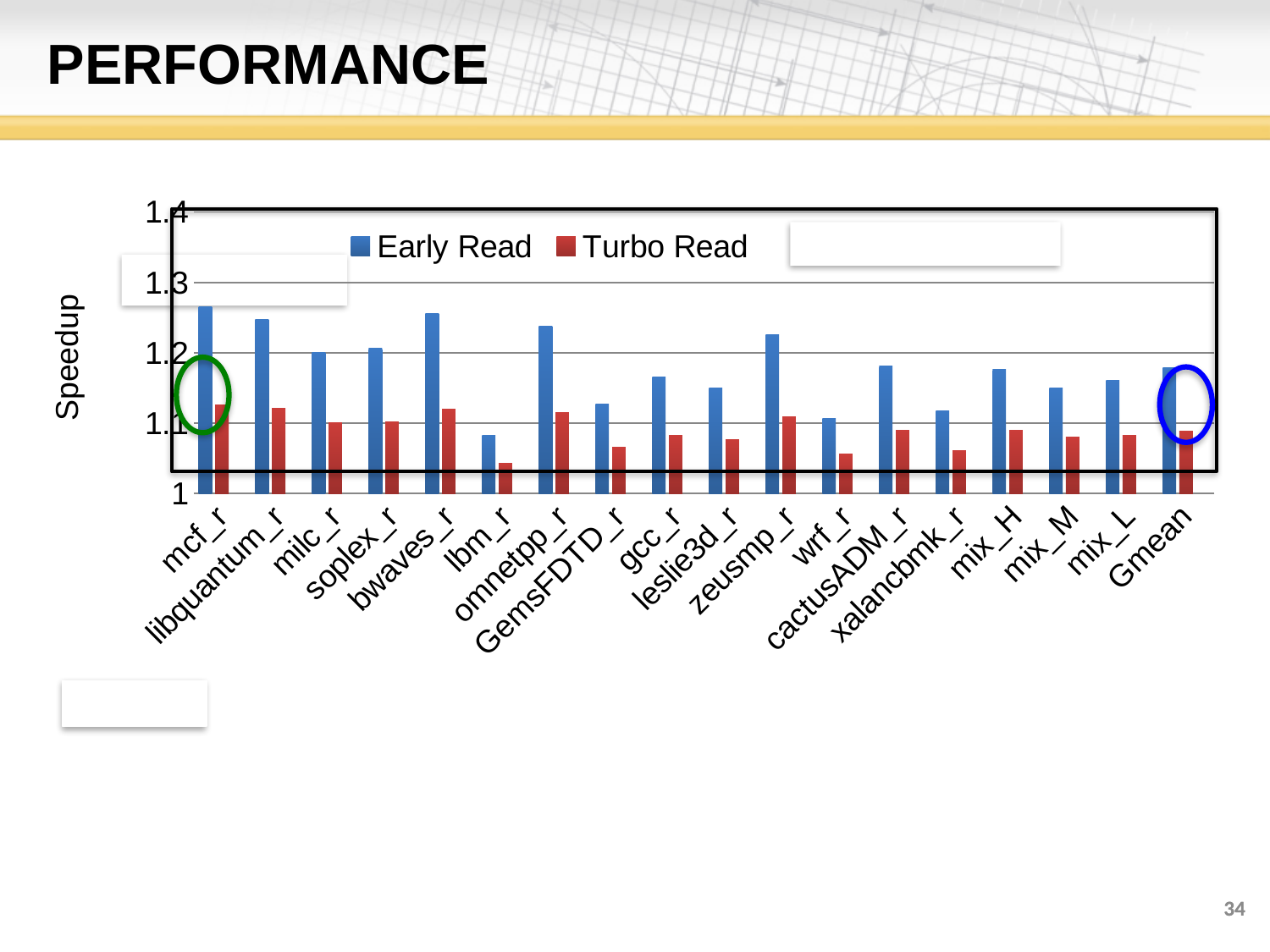

# PERFORMANCE

### Chart

| Category | Early Read | Turbo Read | Early+Turbo Read |
|---|---|---|---|
|           mcf_r | 1.266 | 1.126 | 1.311 |
|     libquantum_r | 1.247 | 1.121 | 1.293 |
|           milc_r | 1.2 | 1.101 | 1.231 |
|         soplex_r | 1.206 | 1.102 | 1.242 |
|         bwaves_r | 1.256 | 1.12 | 1.293 |
|            lbm_r | 1.082 | 1.043 | 1.094 |
|        omnetpp_r | 1.238 | 1.115 | 1.278 |
|       GemsFDTD_r | 1.127 | 1.066 | 1.144 |
|            gcc_r | 1.166 | 1.083 | 1.191 |
|       leslie3d_r | 1.15 | 1.077 | 1.173 |
|         zeusmp_r | 1.226 | 1.109 | 1.26 |
|            wrf_r | 1.107 | 1.056 | 1.122 |
|      cactusADM_r | 1.181 | 1.09 | 1.204 |
|      xalancbmk_r | 1.118 | 1.061 | 1.136 |
| mix_H | 1.176 | 1.09 | 1.201 |
| mix_M | 1.15 | 1.08 | 1.171 |
| mix_L | 1.161 | 1.082 | 1.182 |
|          Gmean | 1.179 | 1.089 | 1.206 |

Speedup

34
34